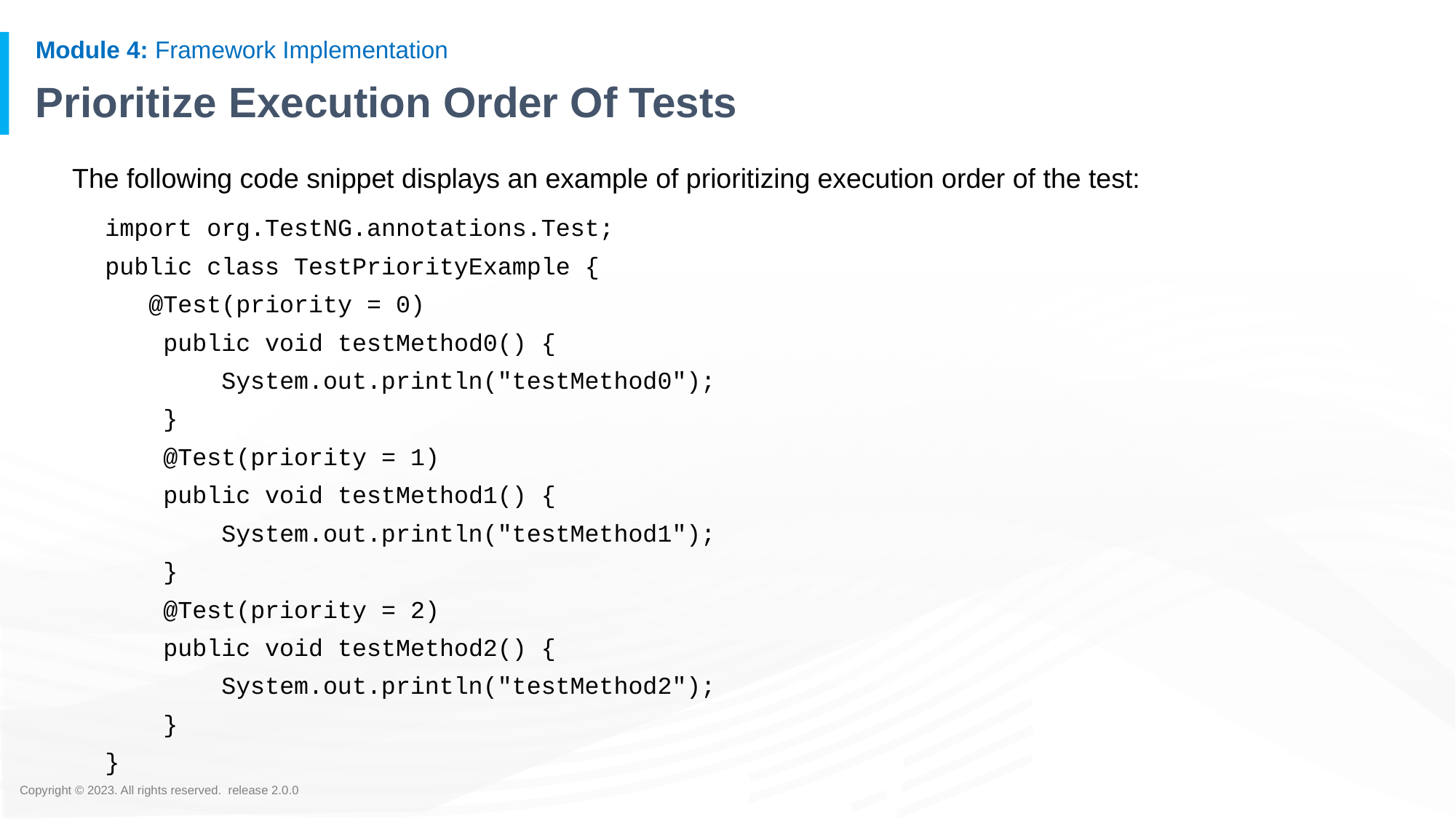

# Prioritize Execution Order Of Tests
The following code snippet displays an example of prioritizing execution order of the test:
import org.TestNG.annotations.Test;
public class TestPriorityExample {
   @Test(priority = 0)
    public void testMethod0() {
        System.out.println("testMethod0");
    }
    @Test(priority = 1)
    public void testMethod1() {
        System.out.println("testMethod1");
    }
    @Test(priority = 2)
    public void testMethod2() {
        System.out.println("testMethod2");
    }
}